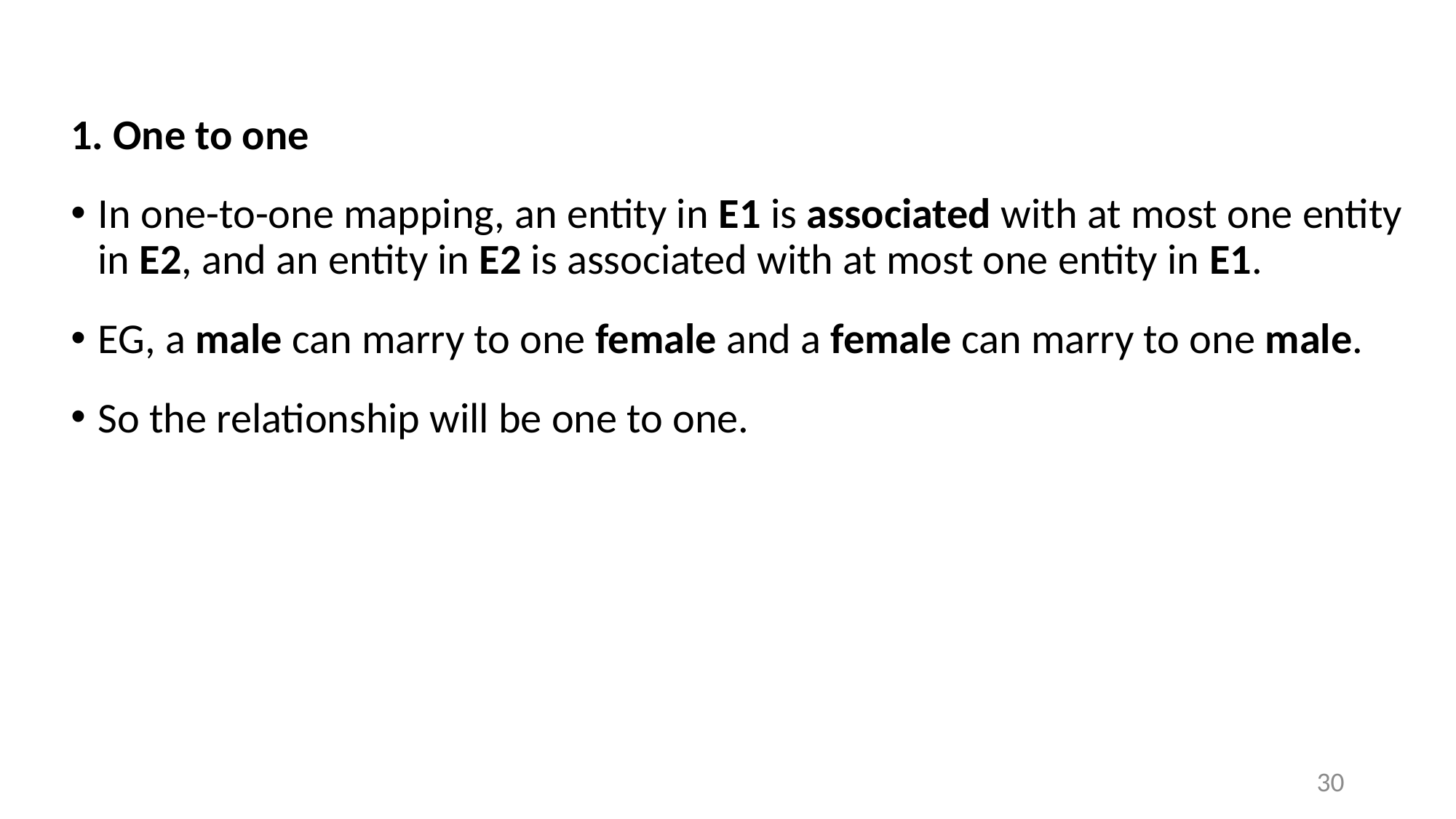

1. One to one
In one-to-one mapping, an entity in E1 is associated with at most one entity in E2, and an entity in E2 is associated with at most one entity in E1.
EG, a male can marry to one female and a female can marry to one male.
So the relationship will be one to one.

30